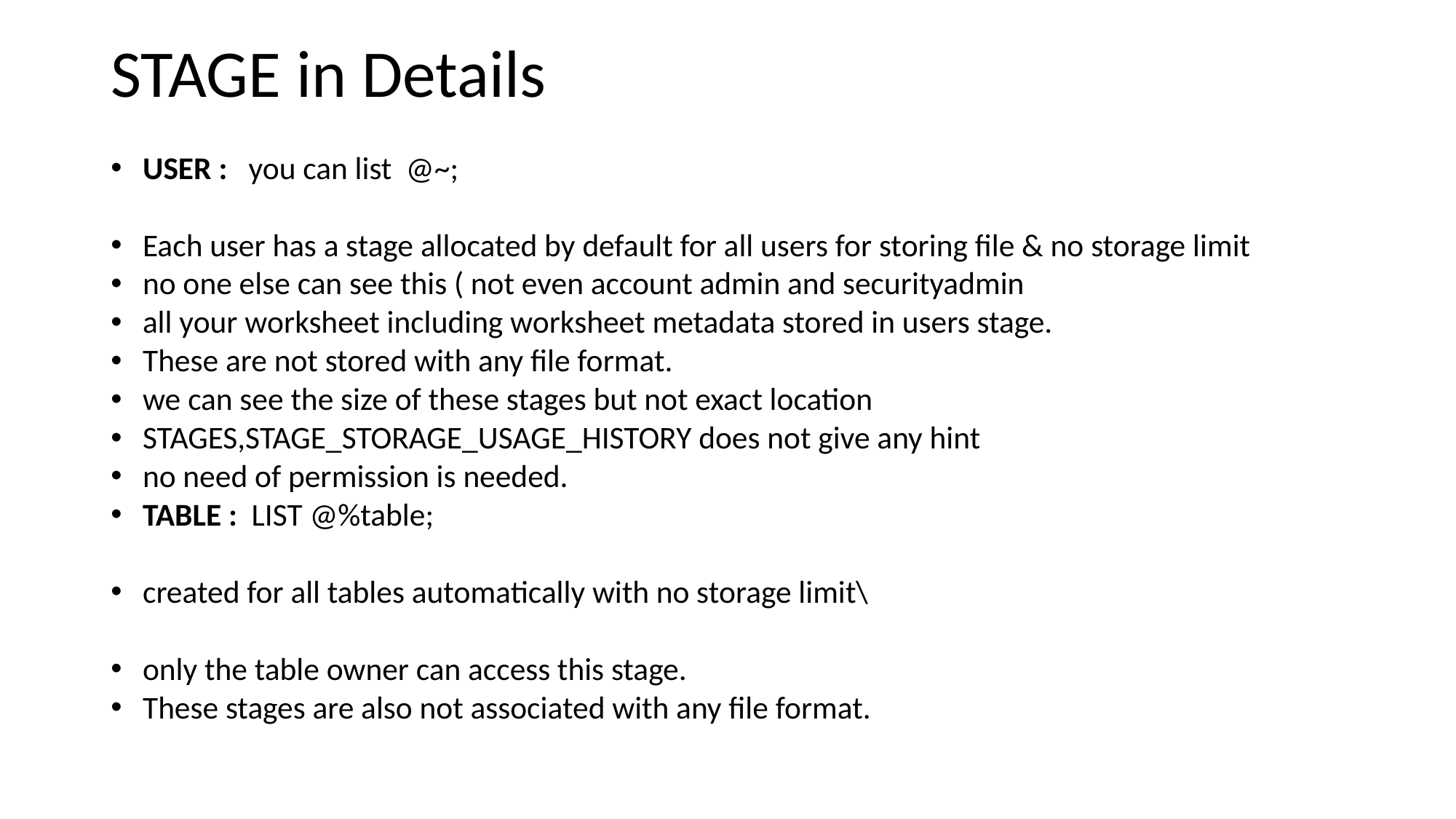

# STAGE in Details

USER :   you can list  @~;

Each user has a stage allocated by default for all users for storing file & no storage limit
no one else can see this ( not even account admin and securityadmin
all your worksheet including worksheet metadata stored in users stage.
These are not stored with any file format.
we can see the size of these stages but not exact location
STAGES,STAGE_STORAGE_USAGE_HISTORY does not give any hint
no need of permission is needed.
TABLE :  LIST @%table;

created for all tables automatically with no storage limit\

only the table owner can access this stage.
These stages are also not associated with any file format.